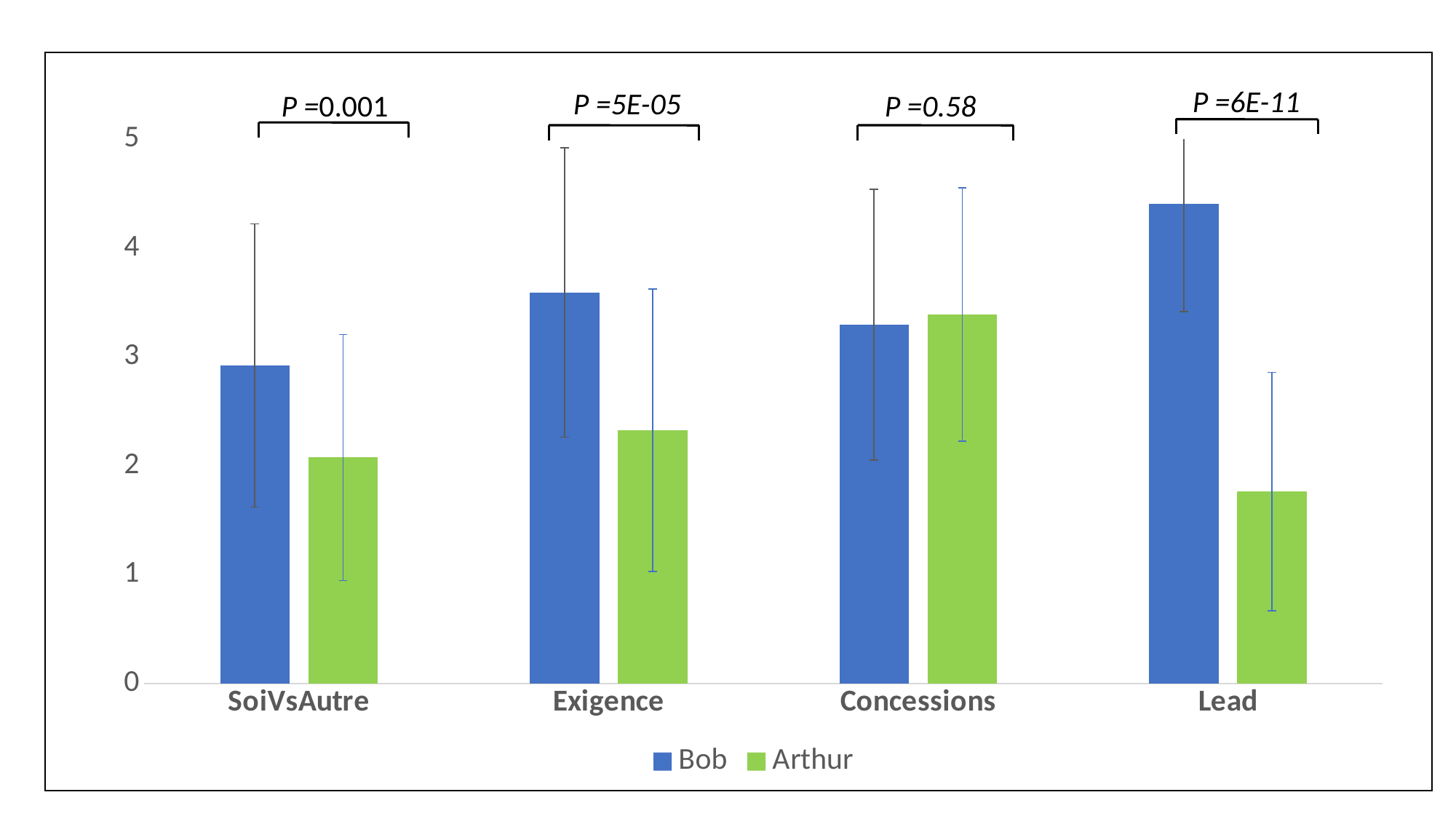

P =6E-11

P =5E-05
P =0.001
P =0.58

### Chart

| Category | Bob | Arthur |
|---|---|---|
| SoiVsAutre | 2.921875 | 2.078125 |
| Exigence | 3.59375 | 2.328125 |
| Concessions | 3.296875 | 3.390625 |
| Lead | 4.40625 | 1.765625 |